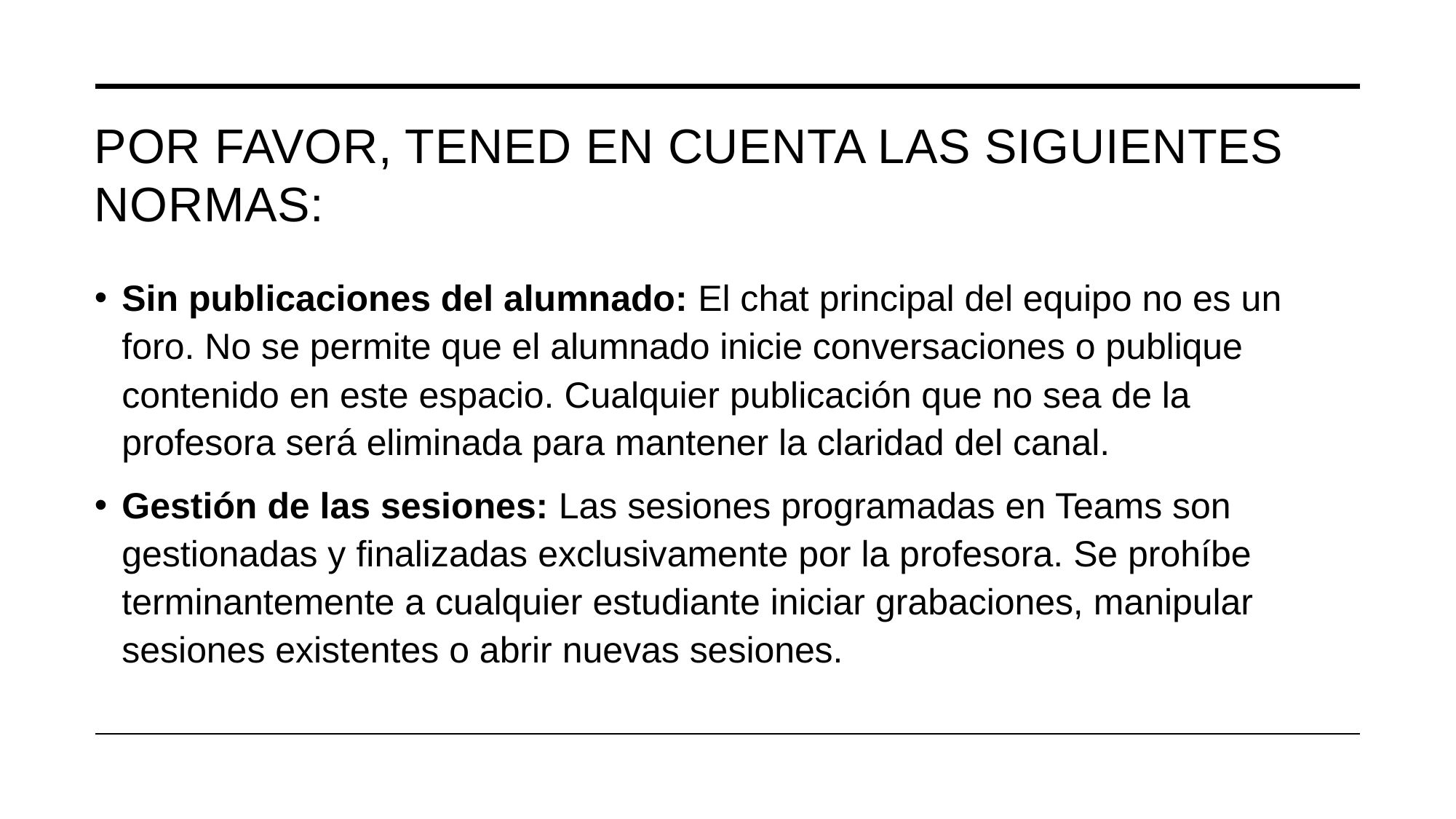

# Por favor, tened en cuenta las siguientes normas:
Sin publicaciones del alumnado: El chat principal del equipo no es un foro. No se permite que el alumnado inicie conversaciones o publique contenido en este espacio. Cualquier publicación que no sea de la profesora será eliminada para mantener la claridad del canal.
Gestión de las sesiones: Las sesiones programadas en Teams son gestionadas y finalizadas exclusivamente por la profesora. Se prohíbe terminantemente a cualquier estudiante iniciar grabaciones, manipular sesiones existentes o abrir nuevas sesiones.